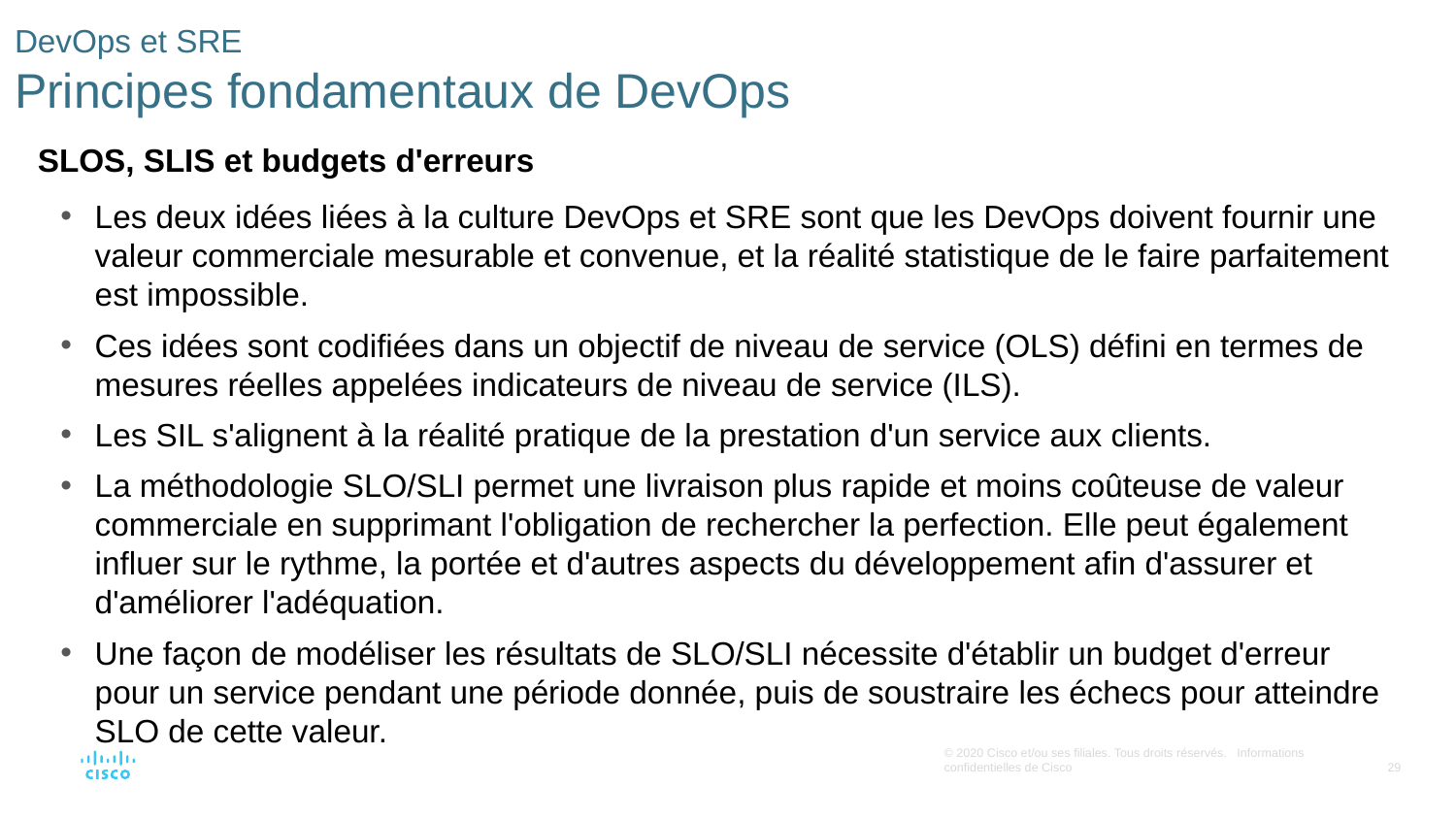

# DevOps et SRE Principes fondamentaux de DevOps
SLOS, SLIS et budgets d'erreurs
Les deux idées liées à la culture DevOps et SRE sont que les DevOps doivent fournir une valeur commerciale mesurable et convenue, et la réalité statistique de le faire parfaitement est impossible.
Ces idées sont codifiées dans un objectif de niveau de service (OLS) défini en termes de mesures réelles appelées indicateurs de niveau de service (ILS).
Les SIL s'alignent à la réalité pratique de la prestation d'un service aux clients.
La méthodologie SLO/SLI permet une livraison plus rapide et moins coûteuse de valeur commerciale en supprimant l'obligation de rechercher la perfection. Elle peut également influer sur le rythme, la portée et d'autres aspects du développement afin d'assurer et d'améliorer l'adéquation.
Une façon de modéliser les résultats de SLO/SLI nécessite d'établir un budget d'erreur pour un service pendant une période donnée, puis de soustraire les échecs pour atteindre SLO de cette valeur.